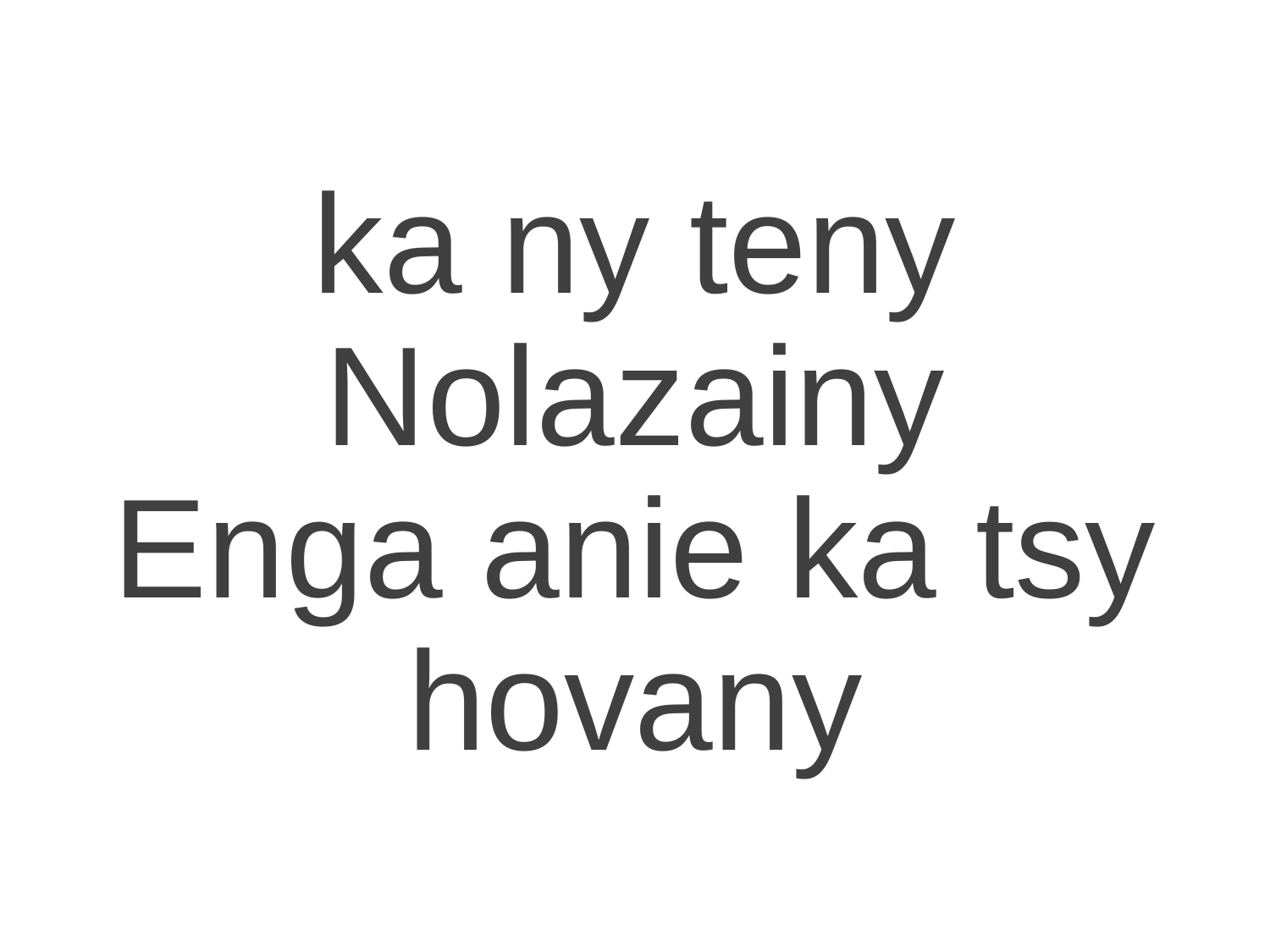

ka ny teny
Nolazainy
Enga anie ka tsy hovany